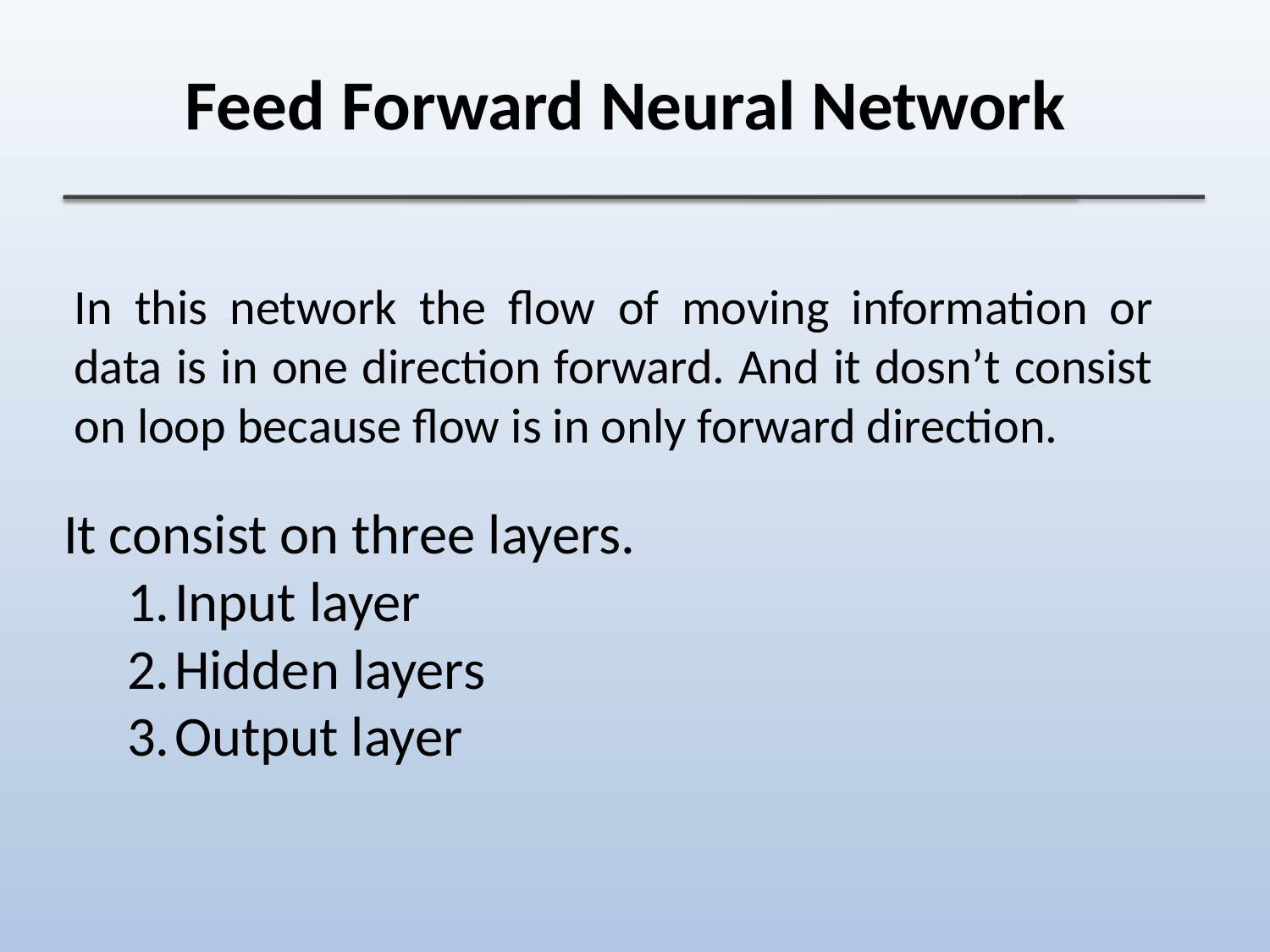

Feed Forward Neural Network
# In this network the flow of moving information or data is in one direction forward. And it dosn’t consist on loop because flow is in only forward direction.
It consist on three layers.
Input layer
Hidden layers
Output layer